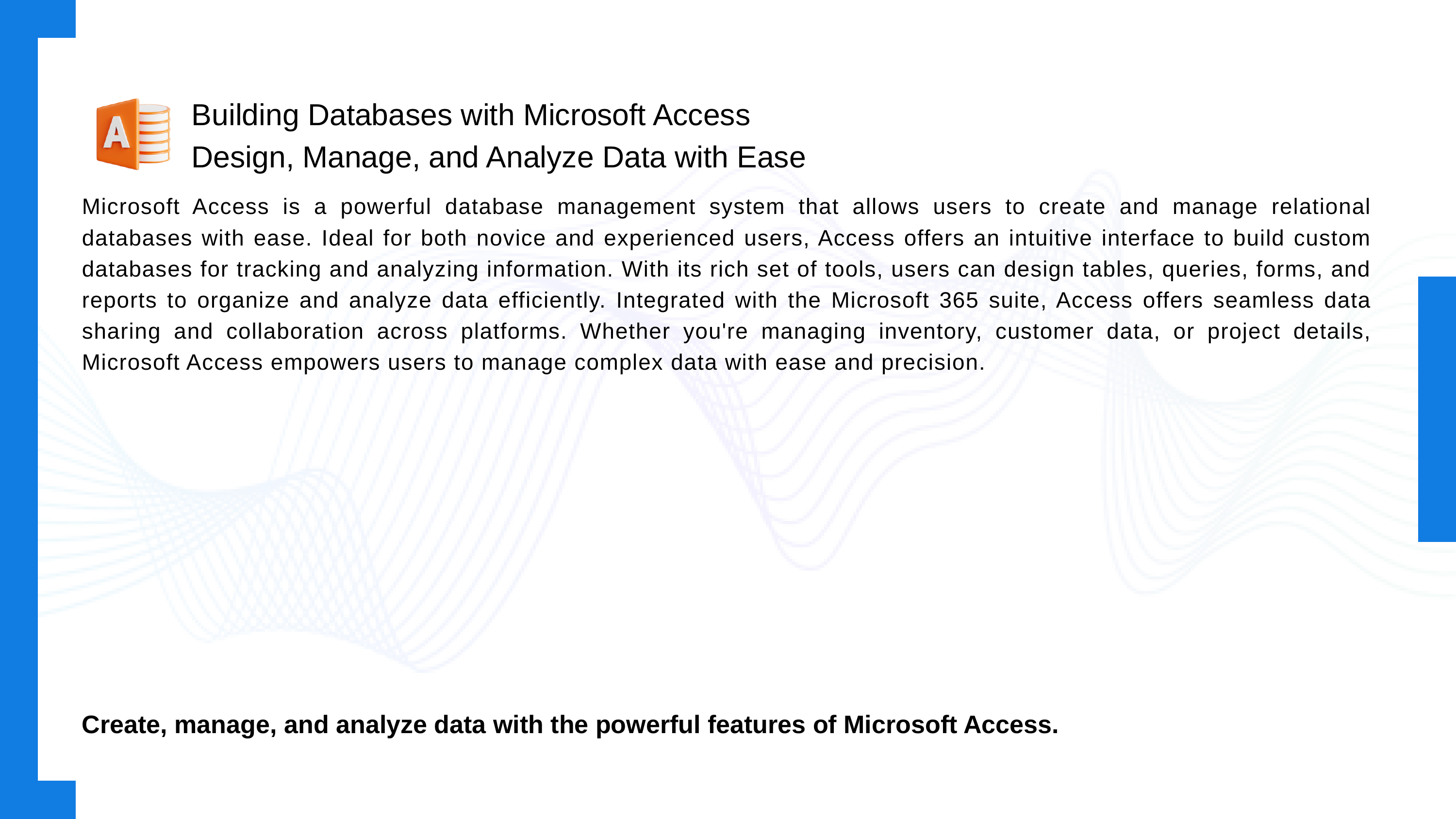

Building Databases with Microsoft Access
Design, Manage, and Analyze Data with Ease

Microsoft Access is a powerful database management system that allows users to create and manage relational databases with ease. Ideal for both novice and experienced users, Access offers an intuitive interface to build custom databases for tracking and analyzing information. With its rich set of tools, users can design tables, queries, forms, and reports to organize and analyze data efficiently. Integrated with the Microsoft 365 suite, Access offers seamless data sharing and collaboration across platforms. Whether you're managing inventory, customer data, or project details, Microsoft Access empowers users to manage complex data with ease and precision.

Create, manage, and analyze data with the powerful features of Microsoft Access.